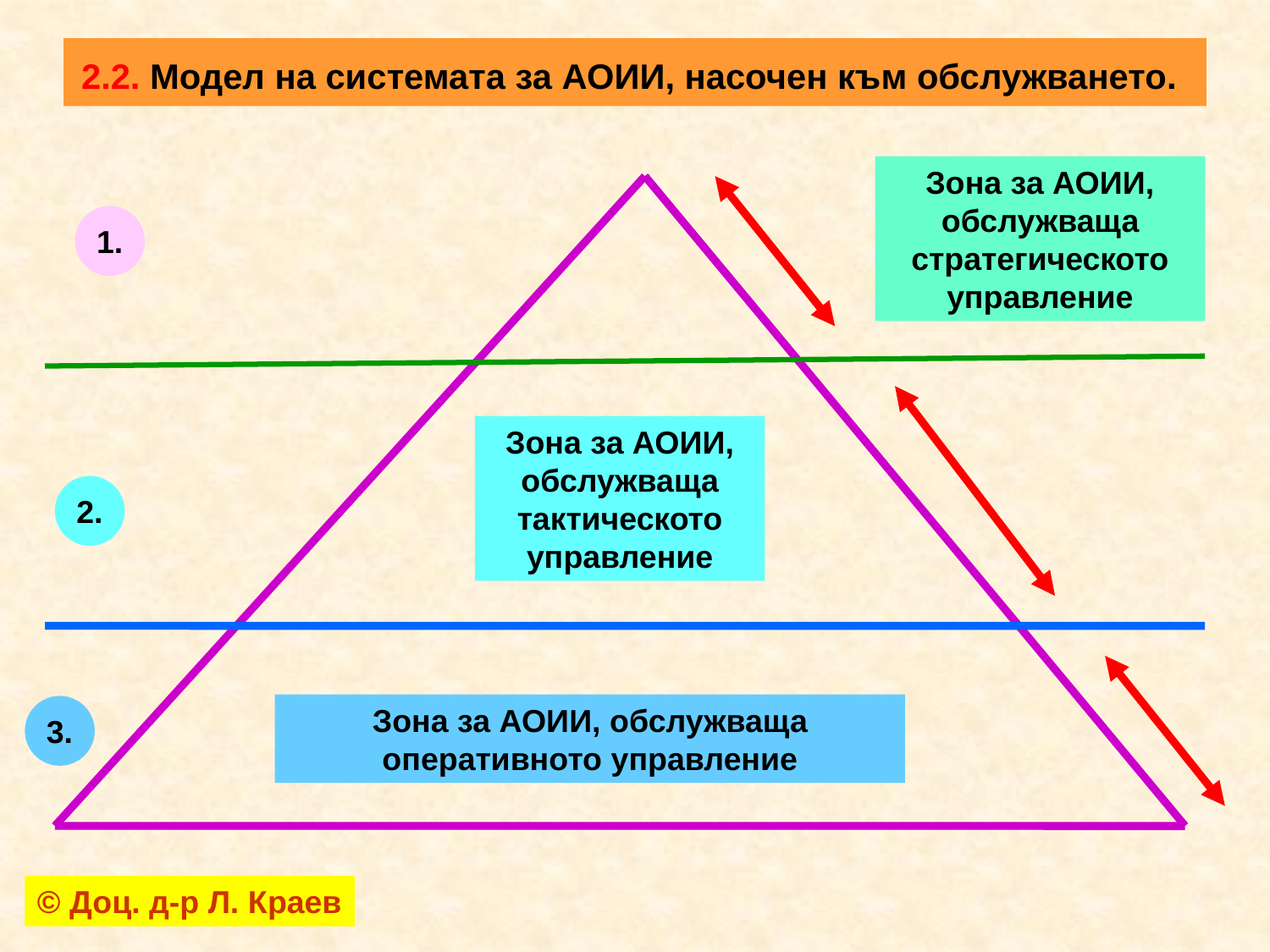

# 2.2. Модел на системата за АОИИ, насочен към обслужването.
Зона за АОИИ,
обслужваща
стратегическото управление

1.

Зона за АОИИ,
обслужваща
тактическото
управление
2.

Зона за АОИИ, обслужваща
оперативното управление
3.

© Доц. д-р Л. Краев